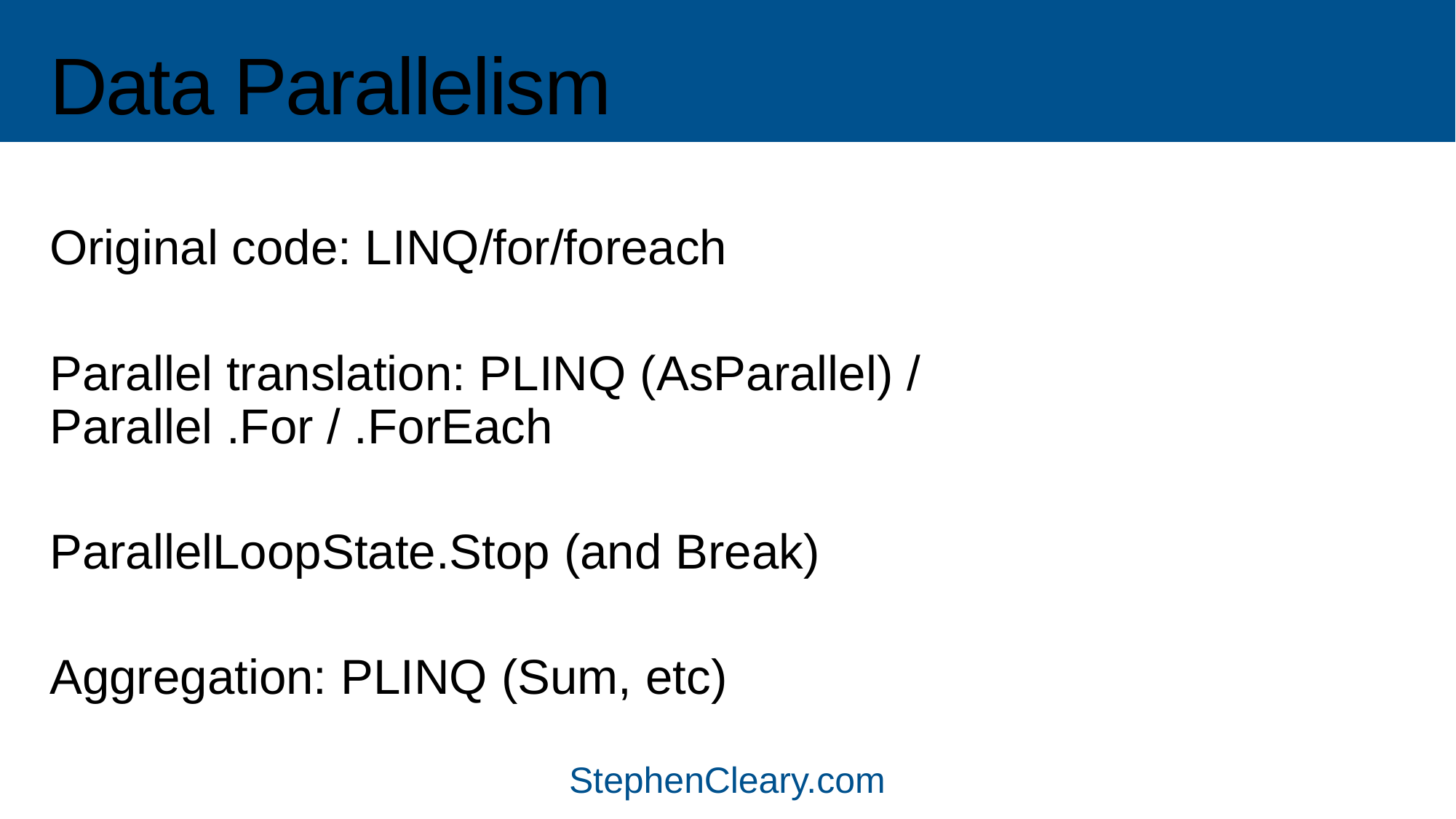

# Data Parallelism

Original code: LINQ/for/foreach

Parallel translation: PLINQ (AsParallel) / Parallel .For / .ForEach

ParallelLoopState.Stop (and Break)

Aggregation: PLINQ (Sum, etc)